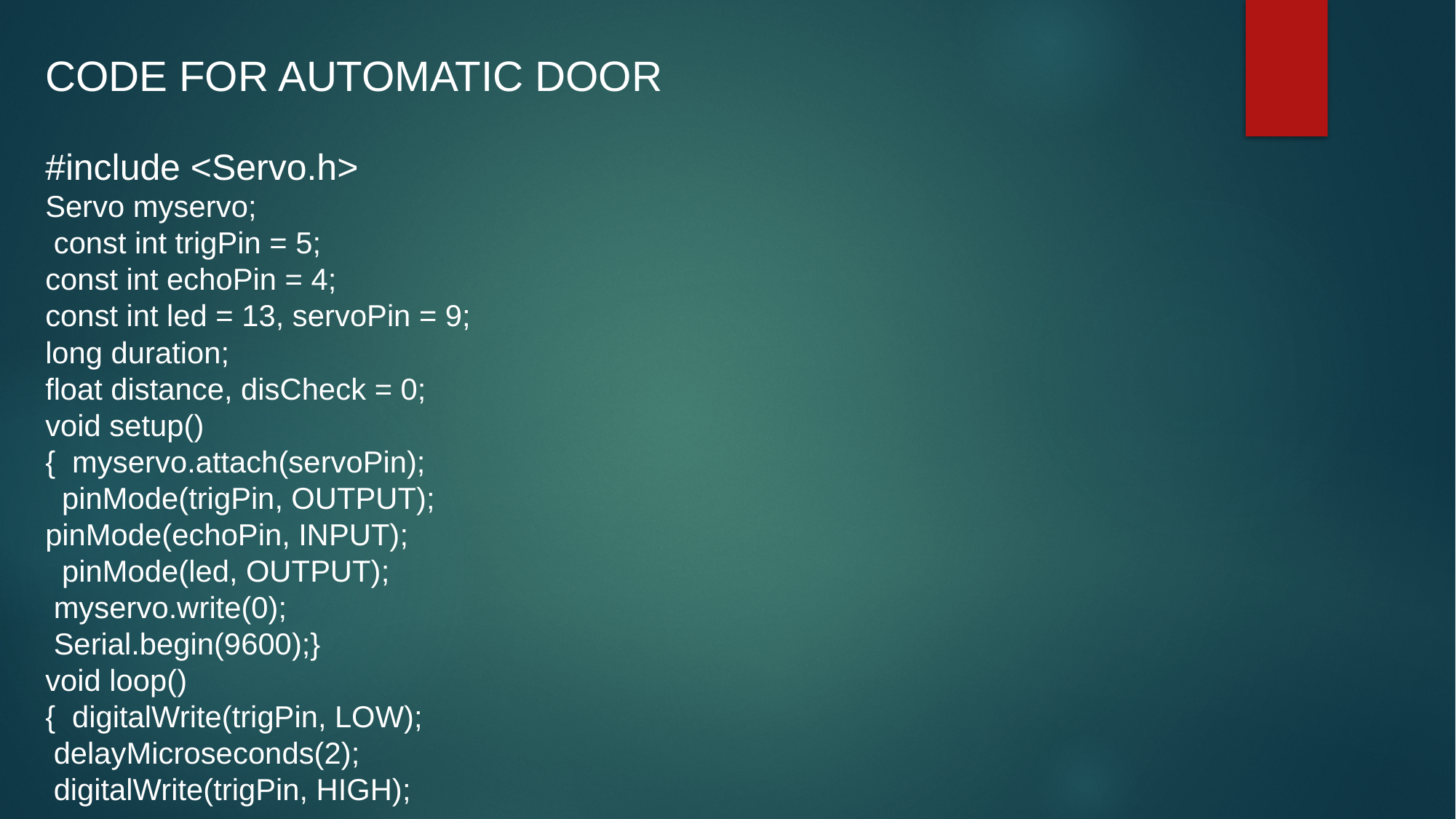

CODE FOR AUTOMATIC DOOR

#include <Servo.h>
Servo myservo;
 const int trigPin = 5;
const int echoPin = 4;
const int led = 13, servoPin = 9;
long duration;
float distance, disCheck = 0;
void setup()
{  myservo.attach(servoPin);
  pinMode(trigPin, OUTPUT);
pinMode(echoPin, INPUT);
  pinMode(led, OUTPUT);
 myservo.write(0);
 Serial.begin(9600);}
void loop()
{  digitalWrite(trigPin, LOW);
 delayMicroseconds(2);
 digitalWrite(trigPin, HIGH);